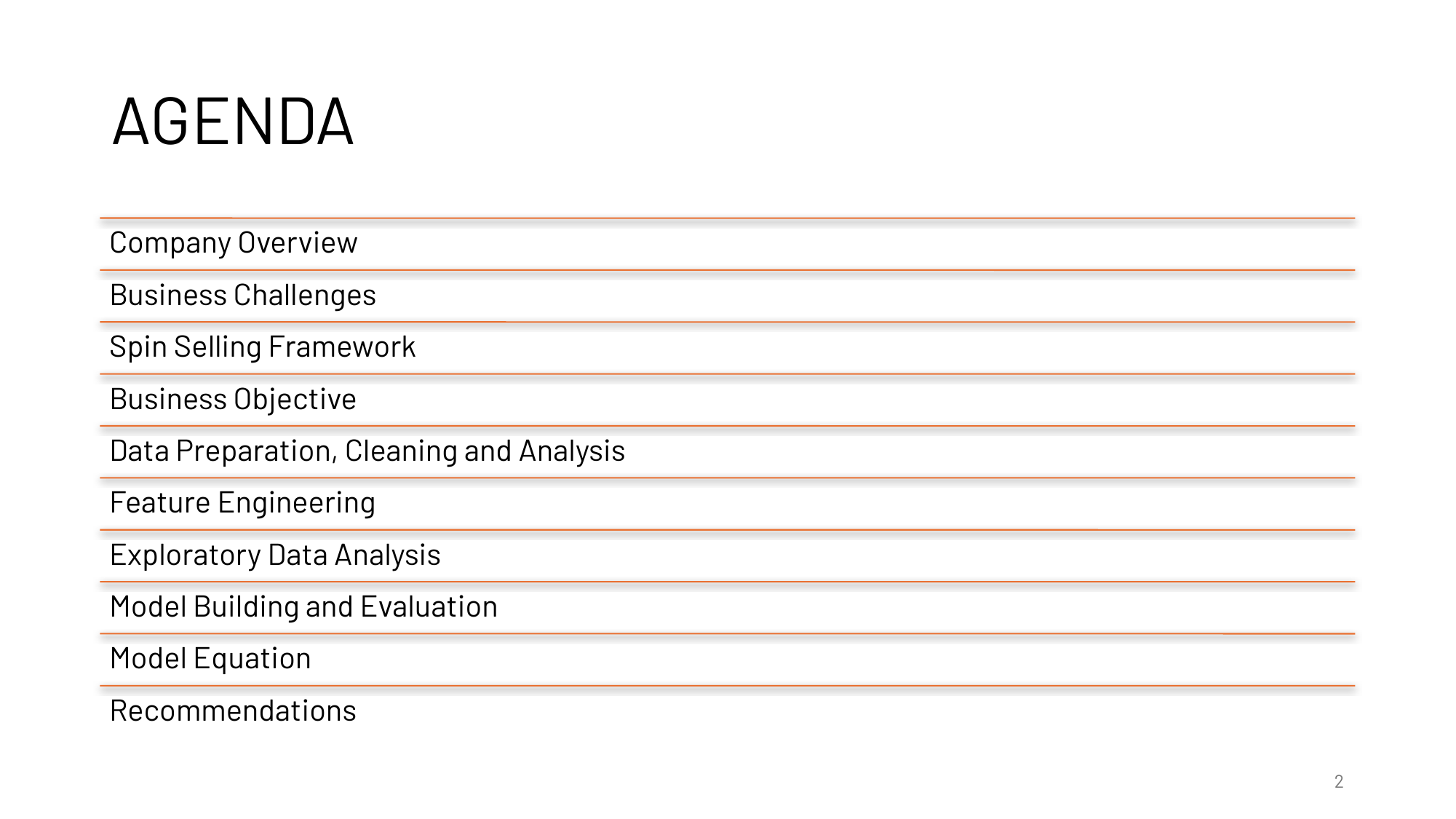

# AGENDA
Company Overview
Business Challenges
Spin Selling Framework
Business Objective
Data Preparation, Cleaning and Analysis
Feature Engineering
Exploratory Data Analysis
Model Building and Evaluation
Model Equation
Recommendations
2